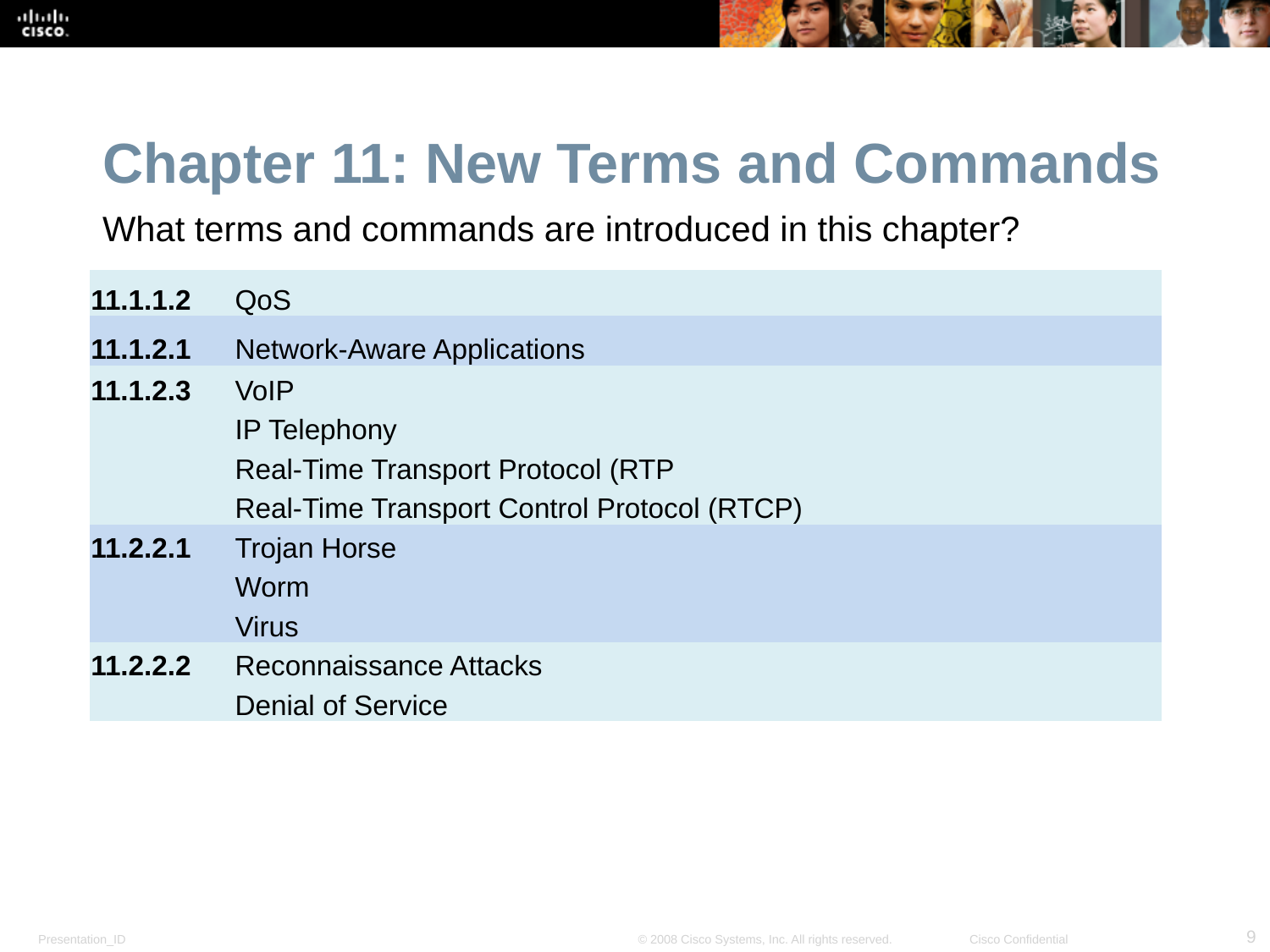

Chapter 11: New Terms and Commands
What terms and commands are introduced in this chapter?
| 11.1.1.2 | QoS |
| --- | --- |
| 11.1.2.1 | Network-Aware Applications |
| 11.1.2.3 | VoIP |
|  | IP Telephony |
|  | Real-Time Transport Protocol (RTP |
|  | Real-Time Transport Control Protocol (RTCP) |
| 11.2.2.1 | Trojan Horse |
|  | Worm |
|  | Virus |
| 11.2.2.2 | Reconnaissance Attacks |
|  | Denial of Service |